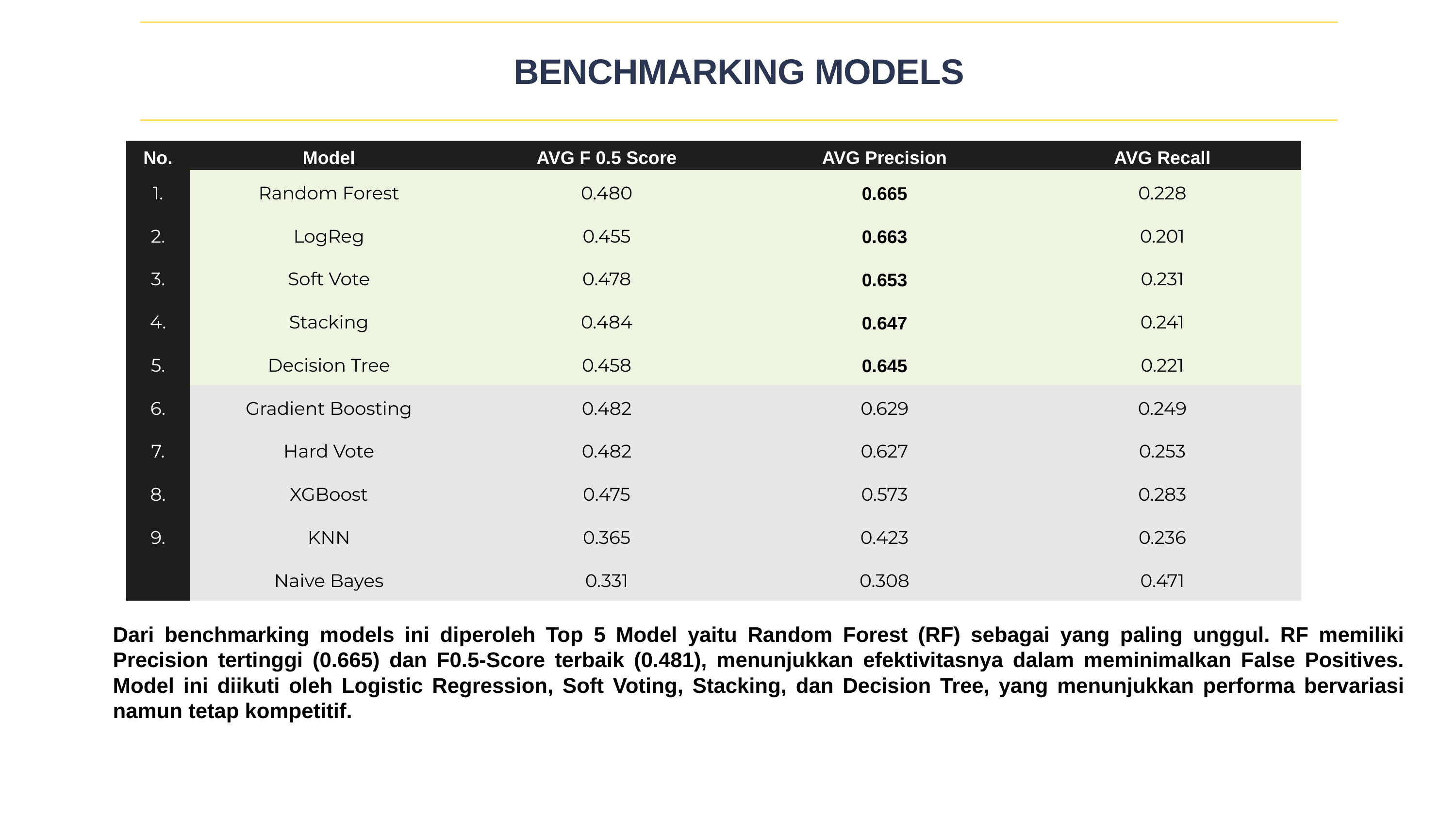

BENCHMARKING MODELS

| No. | Model | AVG F 0.5 Score | AVG Precision | AVG Recall |
| --- | --- | --- | --- | --- |
| 1. | Random Forest | 0.480 | 0.665 | 0.228 |
| 2. | LogReg | 0.455 | 0.663 | 0.201 |
| 3. | Soft Vote | 0.478 | 0.653 | 0.231 |
| 4. | Stacking | 0.484 | 0.647 | 0.241 |
| 5. | Decision Tree | 0.458 | 0.645 | 0.221 |
| 6. | Gradient Boosting | 0.482 | 0.629 | 0.249 |
| 7. | Hard Vote | 0.482 | 0.627 | 0.253 |
| 8. | XGBoost | 0.475 | 0.573 | 0.283 |
| 9. | KNN | 0.365 | 0.423 | 0.236 |
|  | Naive Bayes | 0.331 | 0.308 | 0.471 |
Dari benchmarking models ini diperoleh Top 5 Model yaitu Random Forest (RF) sebagai yang paling unggul. RF memiliki Precision tertinggi (0.665) dan F0.5-Score terbaik (0.481), menunjukkan efektivitasnya dalam meminimalkan False Positives. Model ini diikuti oleh Logistic Regression, Soft Voting, Stacking, dan Decision Tree, yang menunjukkan performa bervariasi namun tetap kompetitif.